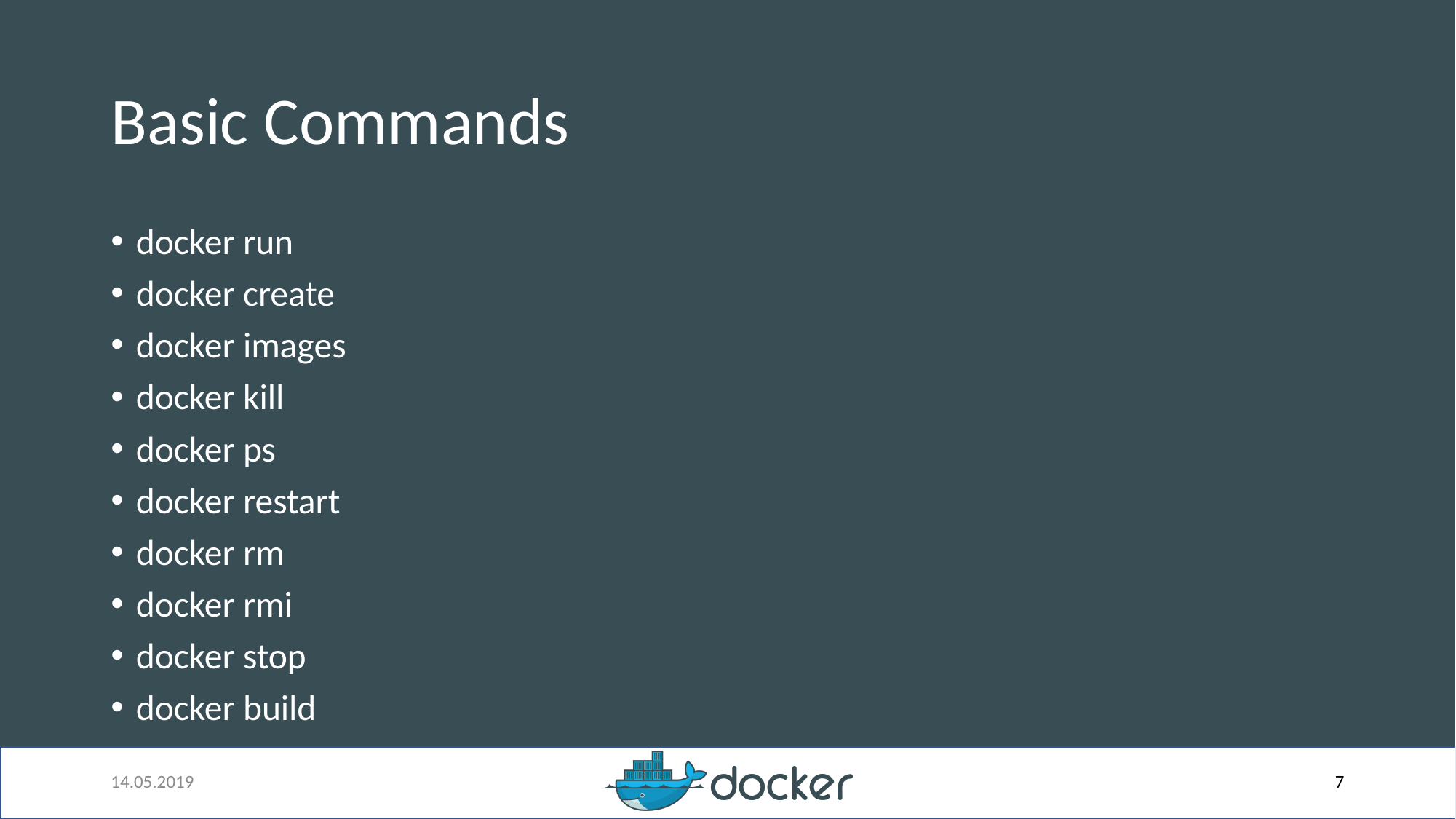

# Basic Commands
docker run
docker create
docker images
docker kill
docker ps
docker restart
docker rm
docker rmi
docker stop
docker build

14.05.2019
7